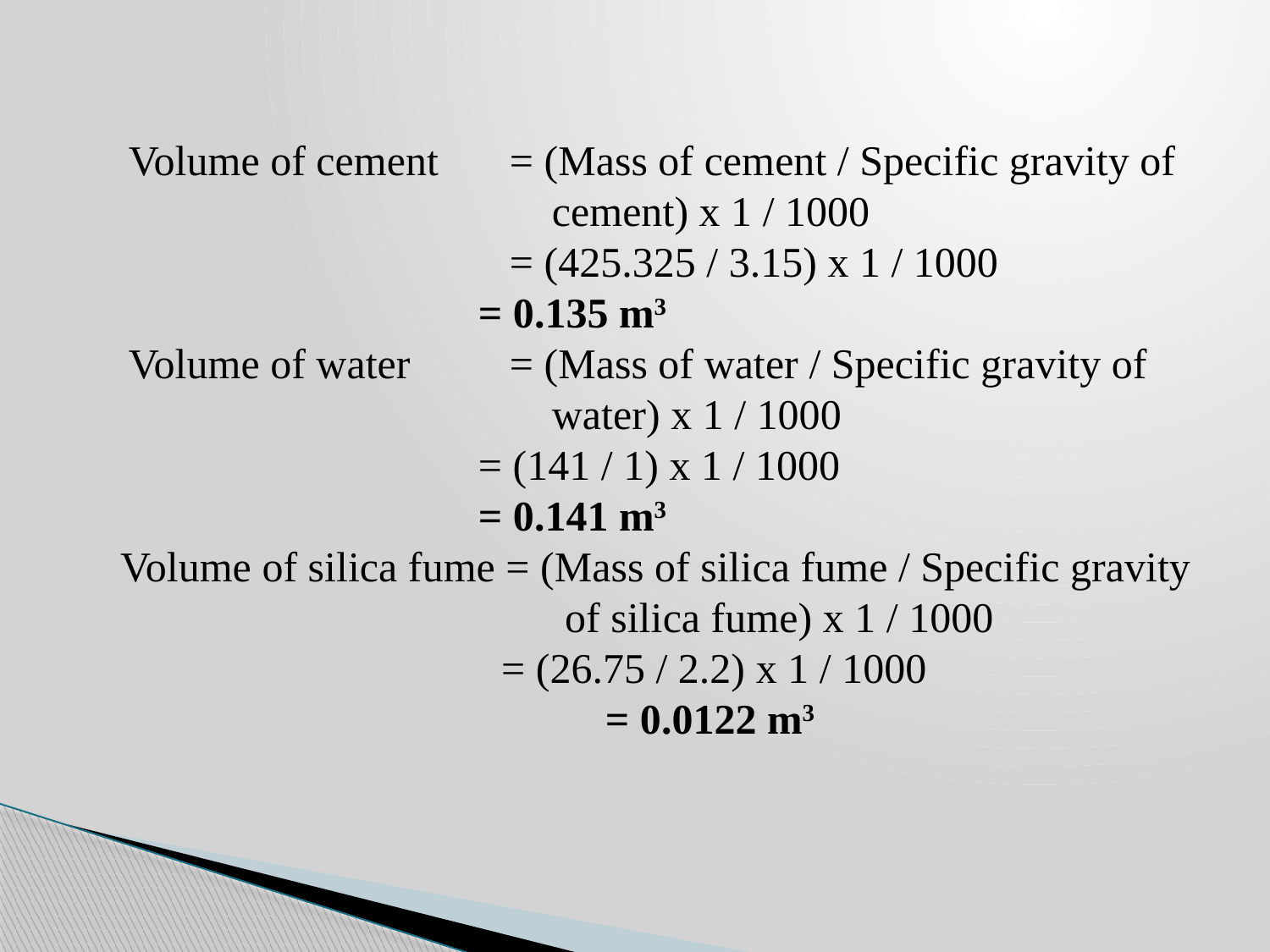

Volume of cement	= (Mass of cement / Specific gravity of 			    cement) x 1 / 1000
			= (425.325 / 3.15) x 1 / 1000
		= 0.135 m3
Volume of water	= (Mass of water / Specific gravity of 			    water) x 1 / 1000
		= (141 / 1) x 1 / 1000
		= 0.141 m3
Volume of silica fume = (Mass of silica fume / Specific gravity 			      of silica fume) x 1 / 1000 			   		= (26.75 / 2.2) x 1 / 1000
			= 0.0122 m3